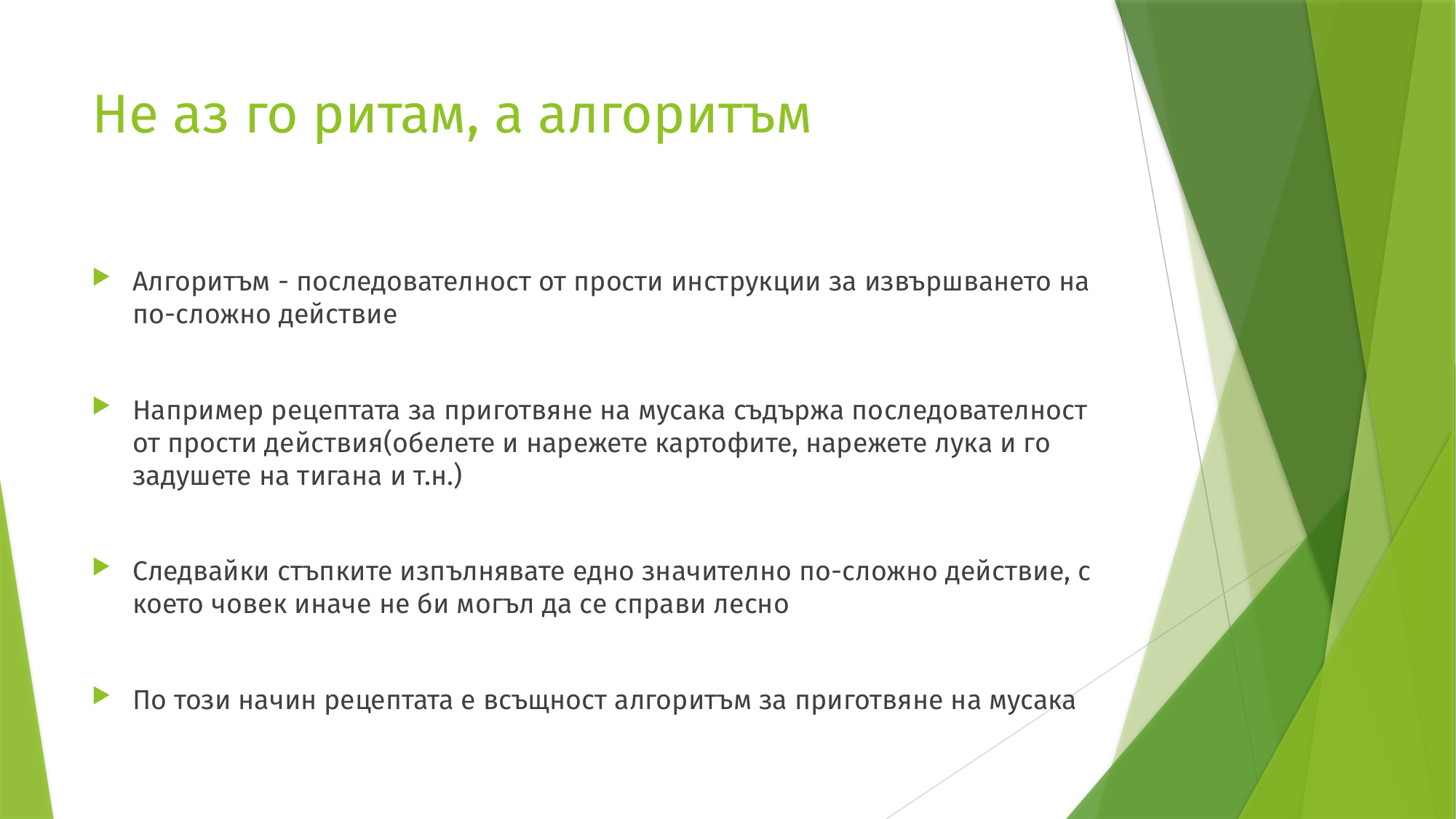

# Не аз го ритам, а алгоритъм
Алгоритъм - последователност от прости инструкции за извършването на по-сложно действие

Например рецептата за приготвяне на мусака съдържа последователност от прости действия(обелете и нарежете картофите, нарежете лука и го задушете на тигана и т.н.)

Следвайки стъпките изпълнявате едно значително по-сложно действие, с което човек иначе не би могъл да се справи лесно

По този начин рецептата е всъщност алгоритъм за приготвяне на мусака